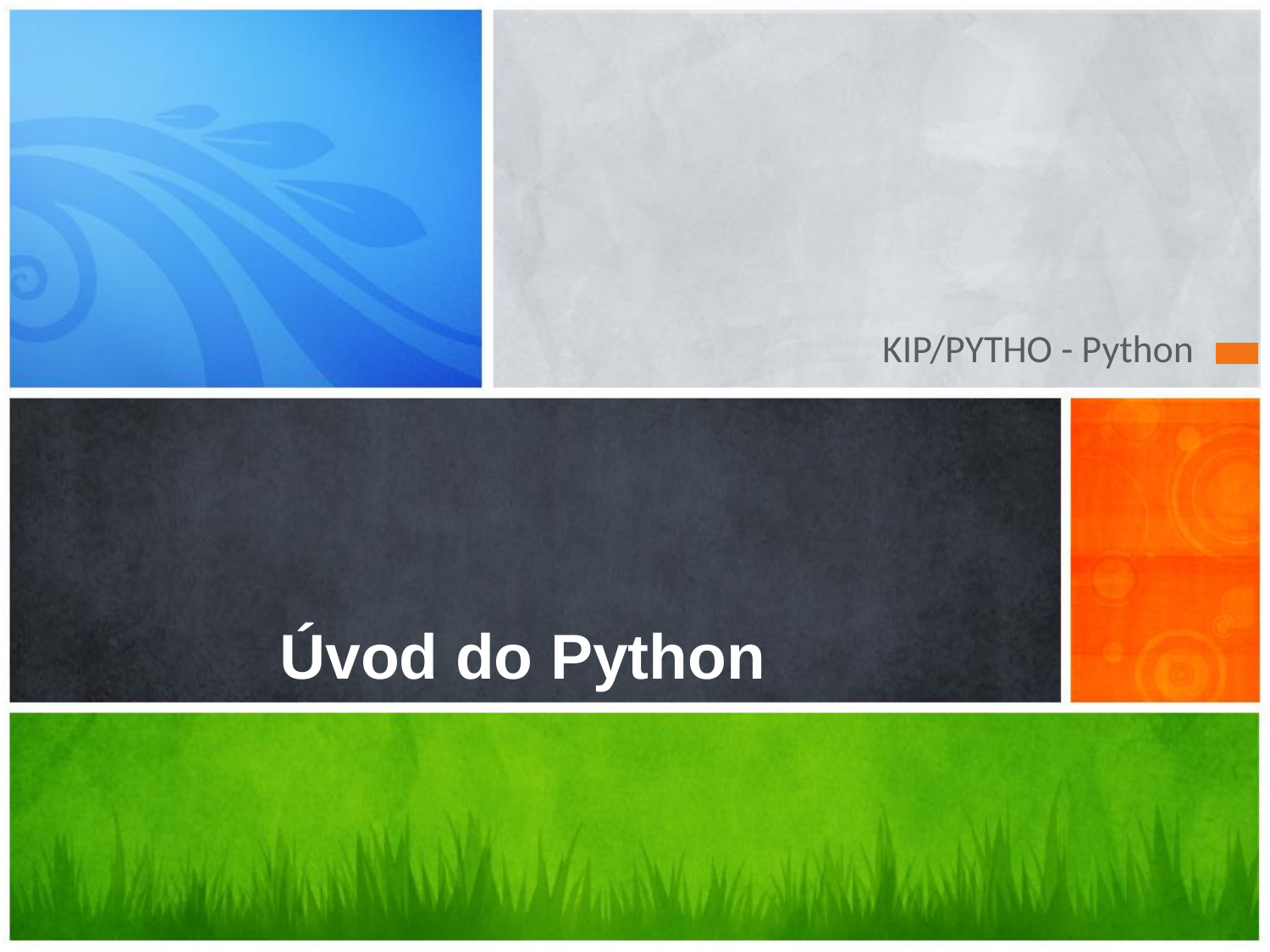

KIP/PYTHO - Python
# Úvod do Python